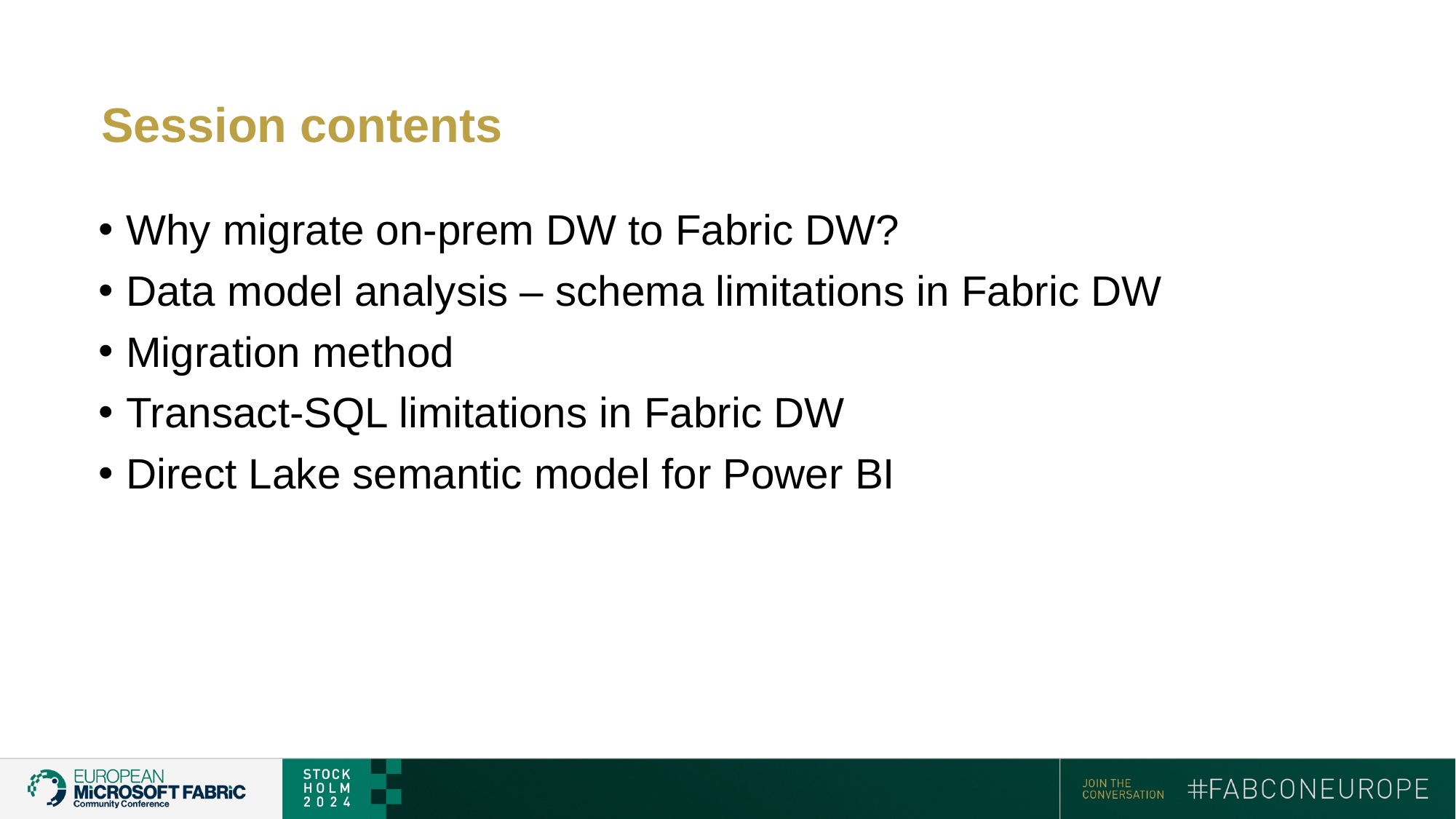

# Session contents
Why migrate on-prem DW to Fabric DW?
Data model analysis – schema limitations in Fabric DW
Migration method
Transact-SQL limitations in Fabric DW
Direct Lake semantic model for Power BI